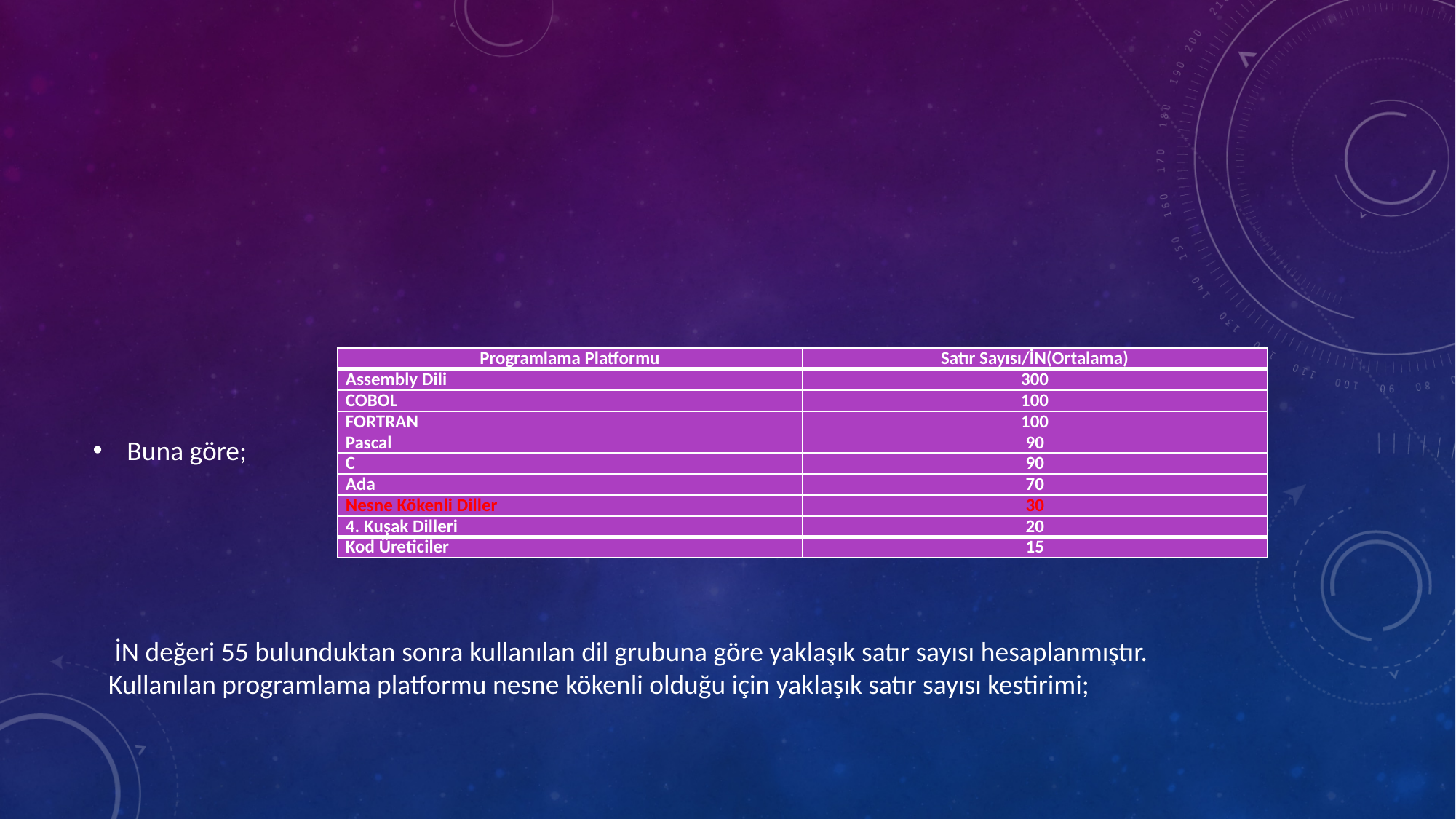

#
Buna göre;

| Programlama Platformu | Satır Sayısı/İN(Ortalama) |
| --- | --- |
| Assembly Dili | 300 |
| COBOL | 100 |
| FORTRAN | 100 |
| Pascal | 90 |
| C | 90 |
| Ada | 70 |
| Nesne Kökenli Diller | 30 |
| 4. Kuşak Dilleri | 20 |
| Kod Üreticiler | 15 |
 İN değeri 55 bulunduktan sonra kullanılan dil grubuna göre yaklaşık satır sayısı hesaplanmıştır. Kullanılan programlama platformu nesne kökenli olduğu için yaklaşık satır sayısı kestirimi;